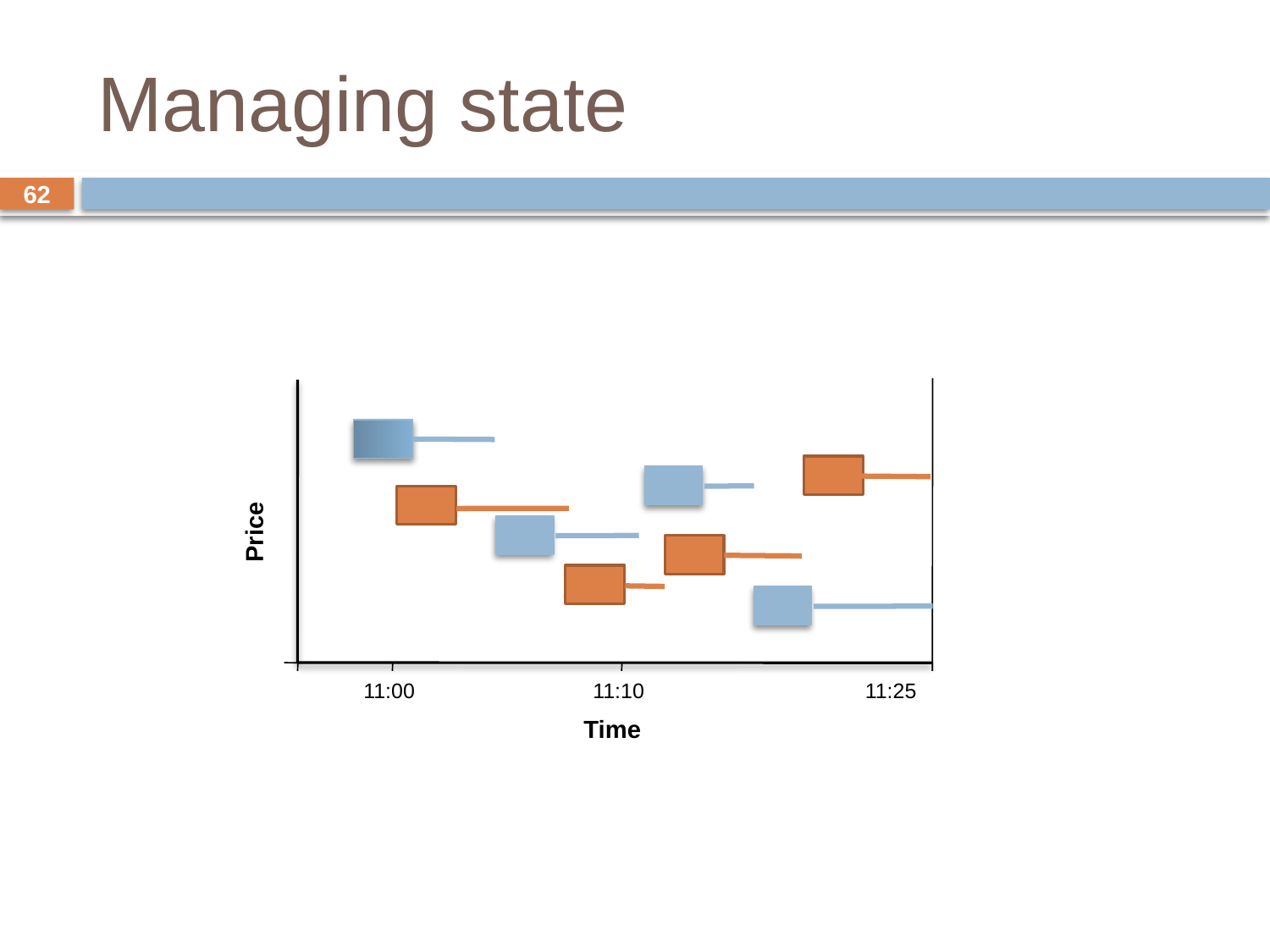

# Managing state
62

11:00
11:10
11:25
Time

Price